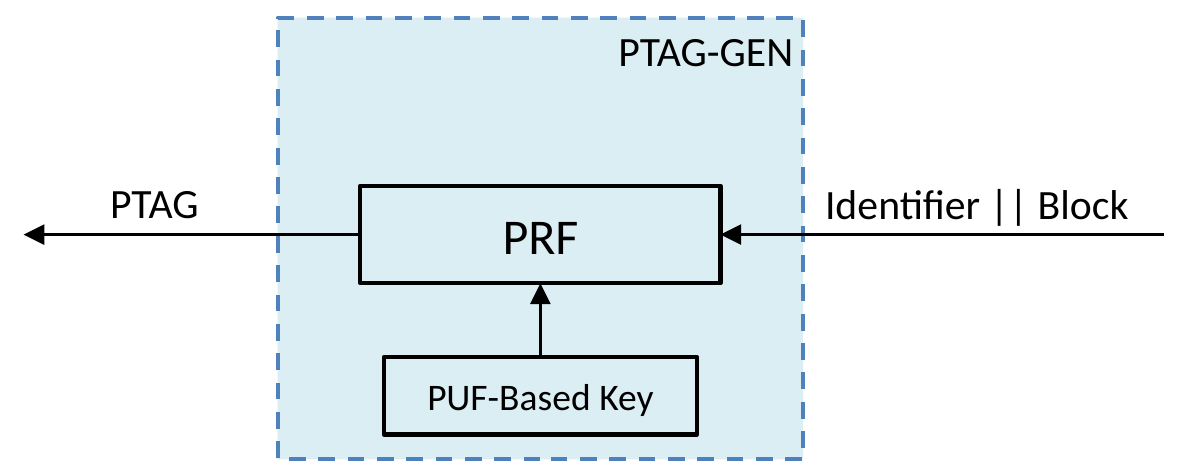

PTAG-GEN
PTAG
Identifier || Block
PRF
PUF-Based Key